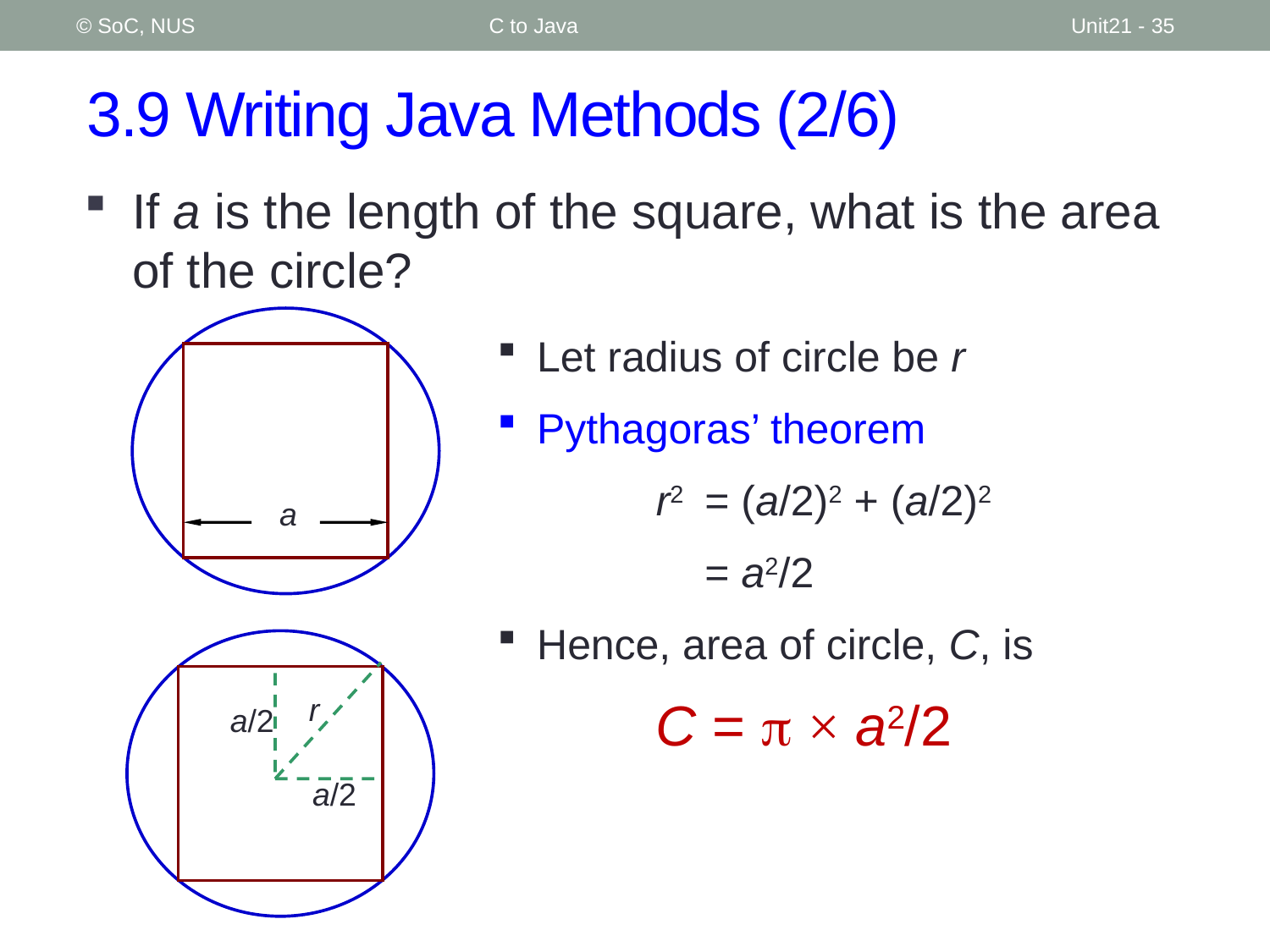

© SoC, NUS
C to Java
Unit21 - 35
# 3.9 Writing Java Methods (2/6)
If a is the length of the square, what is the area of the circle?

a

Let radius of circle be r
Pythagoras’ theorem
	r2 	= (a/2)2 + (a/2)2
		= a2/2
Hence, area of circle, C, is
	C = π × a2/2

r
a/2
a/2